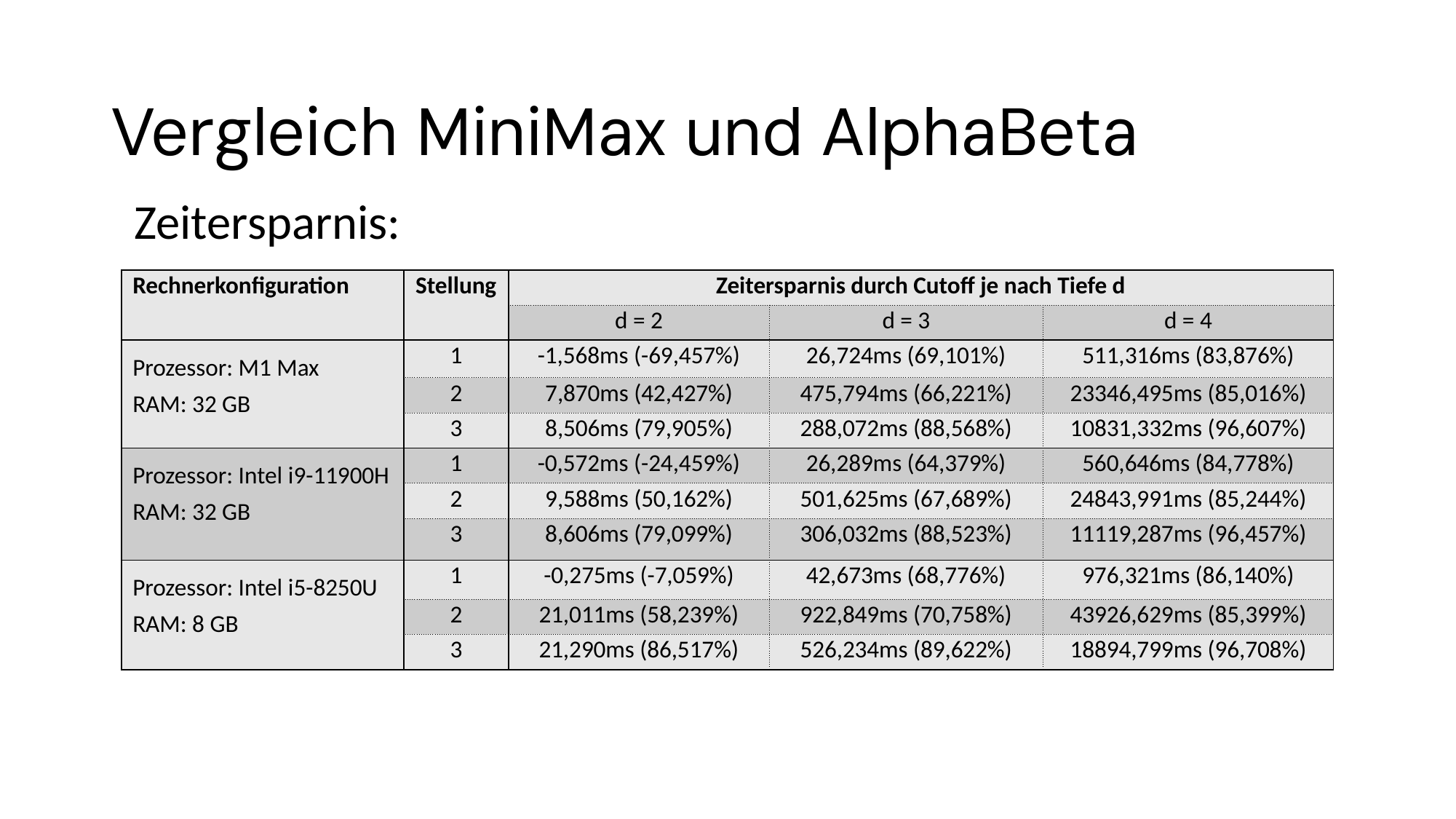

# Vergleich MiniMax und AlphaBeta
Zeitersparnis:
| Rechnerkonfiguration | Stellung | Zeitersparnis durch Cutoff je nach Tiefe d |  |  |
| --- | --- | --- | --- | --- |
|  |  | d = 2 | d = 3 | d = 4 |
| Prozessor: M1 Max RAM: 32 GB | 1 | -1,568ms (-69,457%) | 26,724ms (69,101%) | 511,316ms (83,876%) |
|  | 2 | 7,870ms (42,427%) | 475,794ms (66,221%) | 23346,495ms (85,016%) |
|  | 3 | 8,506ms (79,905%) | 288,072ms (88,568%) | 10831,332ms (96,607%) |
| Prozessor: Intel i9-11900H RAM: 32 GB | 1 | -0,572ms (-24,459%) | 26,289ms (64,379%) | 560,646ms (84,778%) |
|  | 2 | 9,588ms (50,162%) | 501,625ms (67,689%) | 24843,991ms (85,244%) |
|  | 3 | 8,606ms (79,099%) | 306,032ms (88,523%) | 11119,287ms (96,457%) |
| Prozessor: Intel i5-8250U RAM: 8 GB | 1 | -0,275ms (-7,059%) | 42,673ms (68,776%) | 976,321ms (86,140%) |
|  | 2 | 21,011ms (58,239%) | 922,849ms (70,758%) | 43926,629ms (85,399%) |
|  | 3 | 21,290ms (86,517%) | 526,234ms (89,622%) | 18894,799ms (96,708%) |